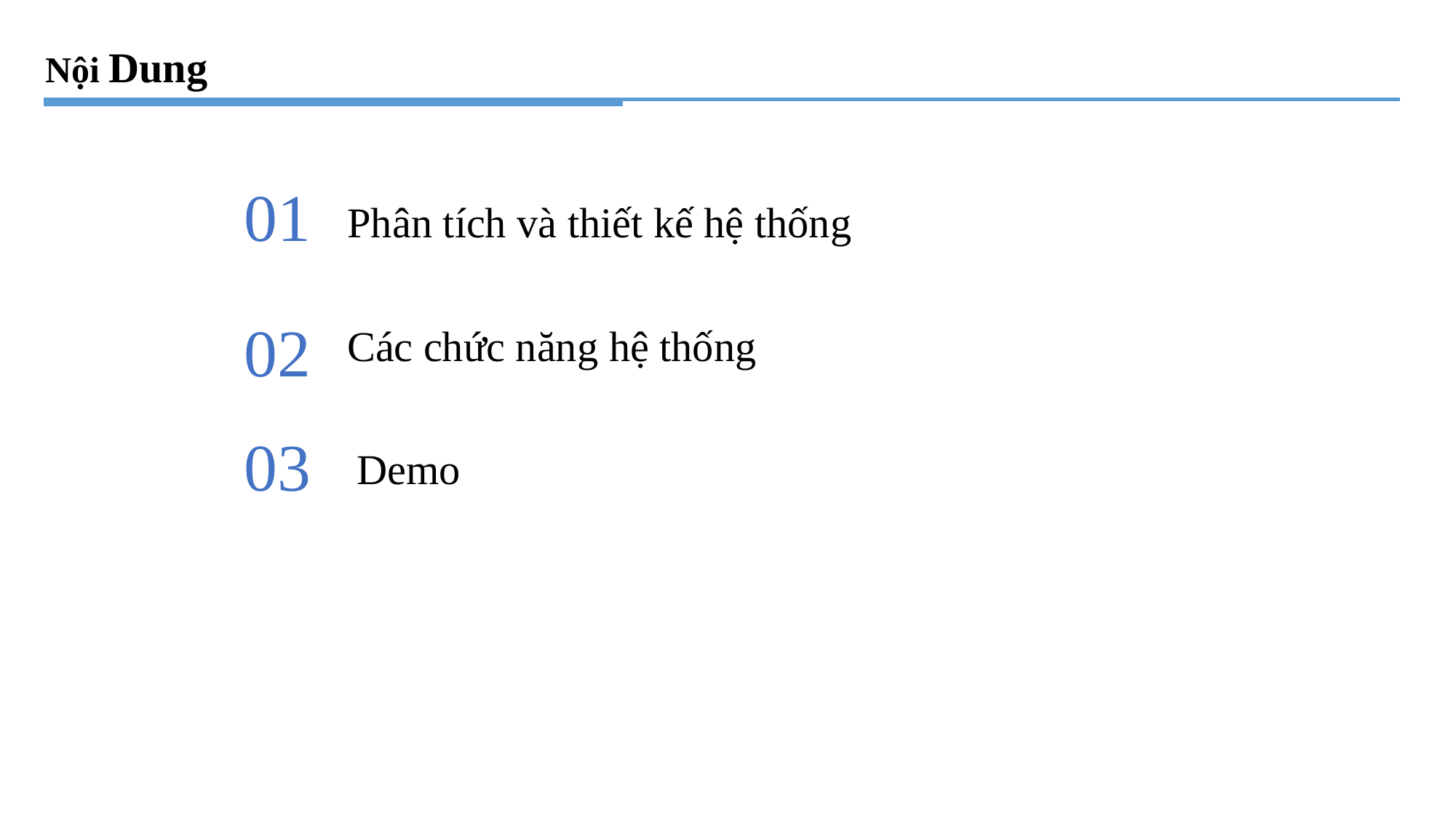

Nội Dung
Phân tích và thiết kế hệ thống
01
Các chức năng hệ thống
02

Demo
03